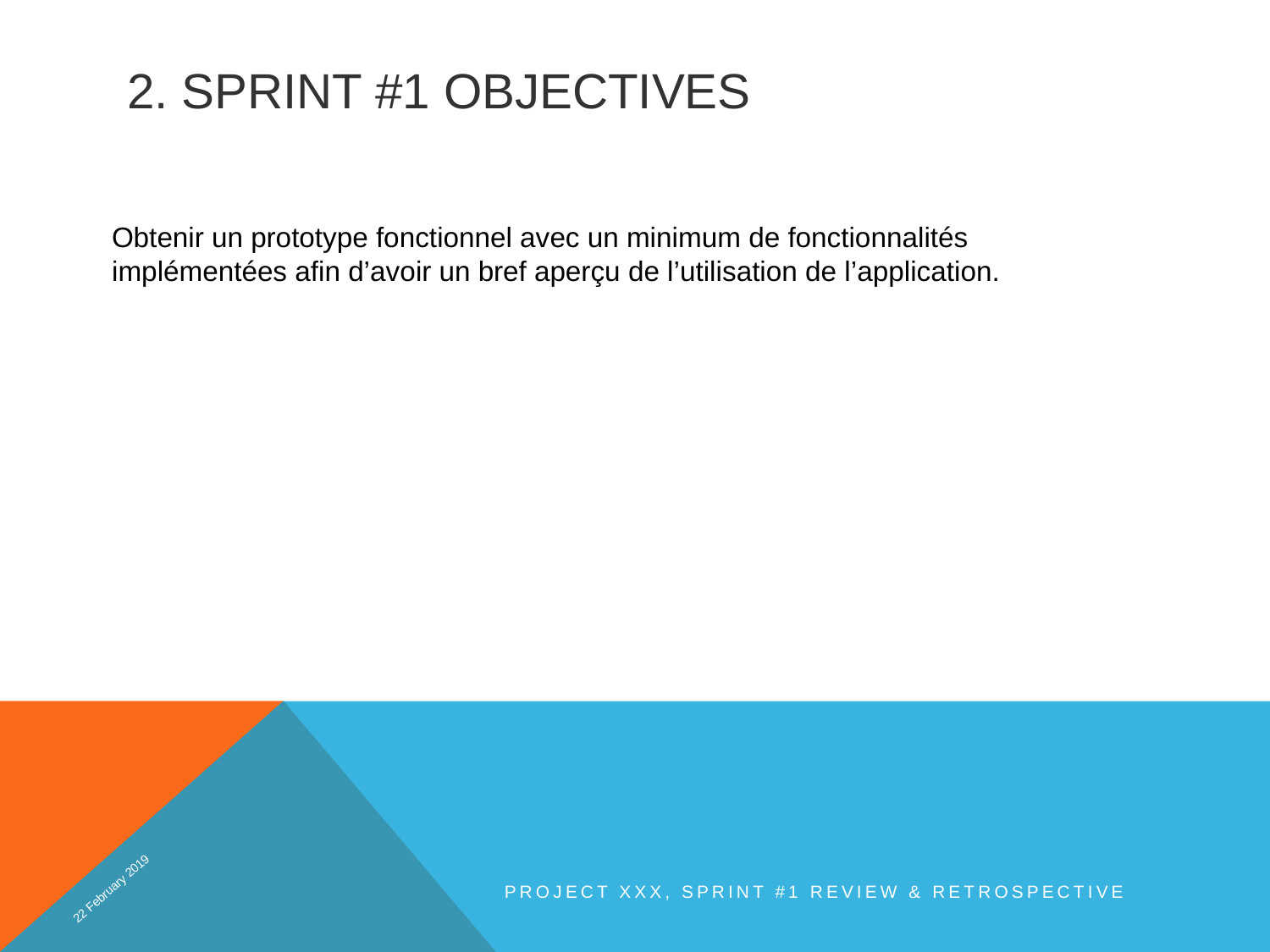

# 2. Sprint #1 Objectives
Obtenir un prototype fonctionnel avec un minimum de fonctionnalités implémentées afin d’avoir un bref aperçu de l’utilisation de l’application.
22 February 2019
Project XXX, Sprint #1 Review & Retrospective